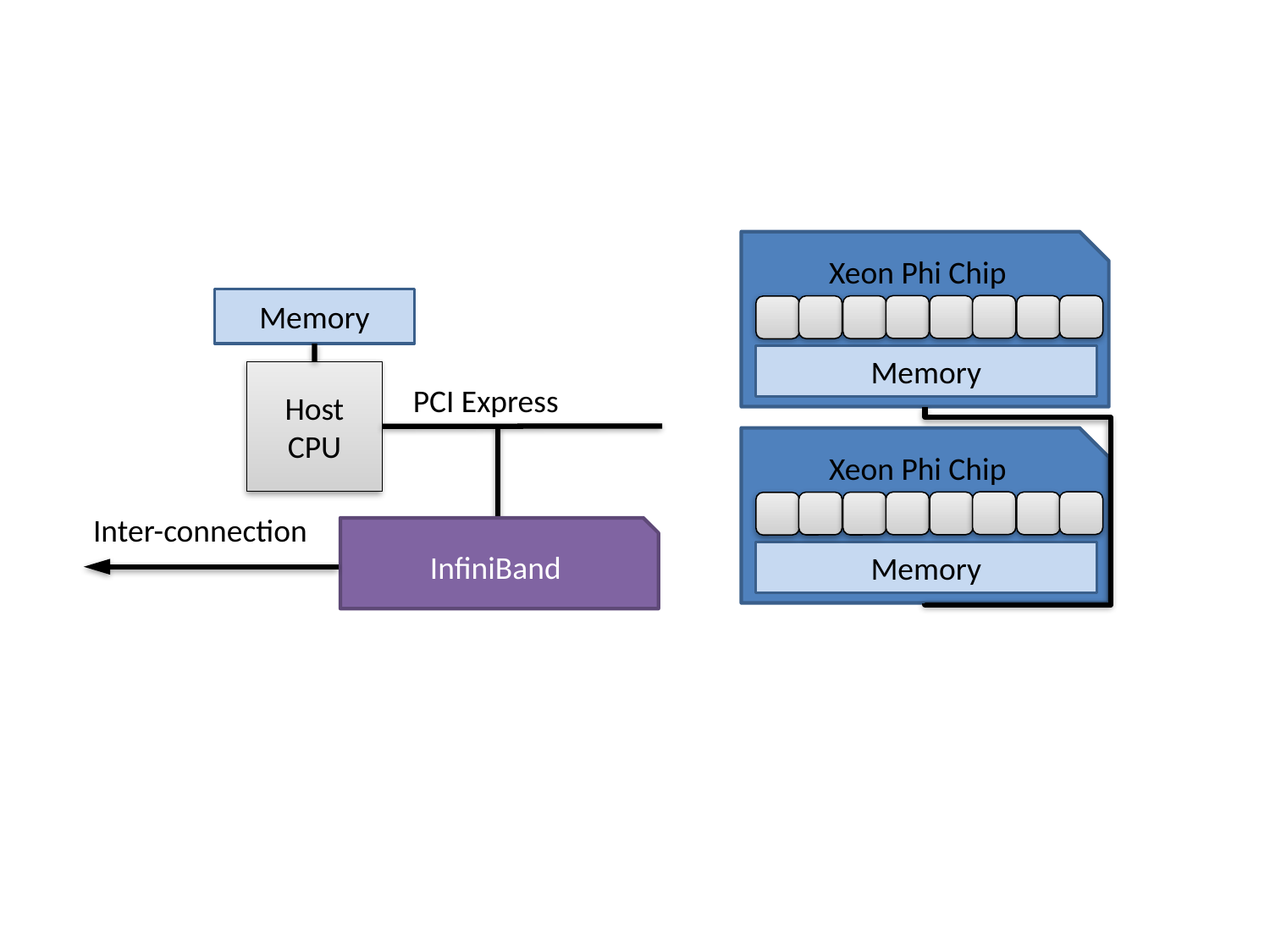

Xeon Phi Chip
Memory

Memory
Host
CPU
PCI Express

Xeon Phi Chip

Inter-connection
InfiniBand
Memory